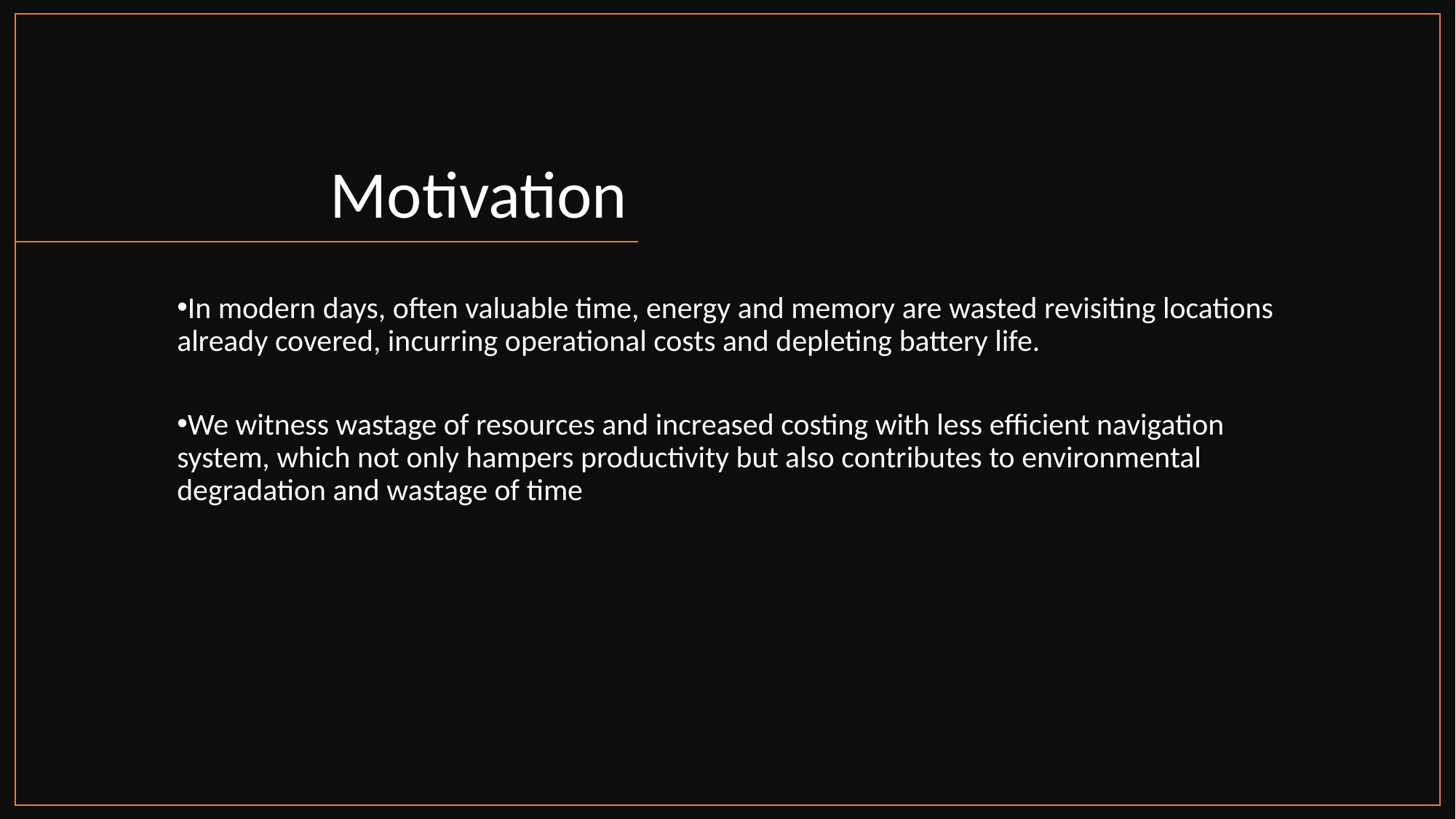

Motivation
In modern days, often valuable time, energy and memory are wasted revisiting locations already covered, incurring operational costs and depleting battery life.

We witness wastage of resources and increased costing with less efficient navigation system, which not only hampers productivity but also contributes to environmental degradation and wastage of time